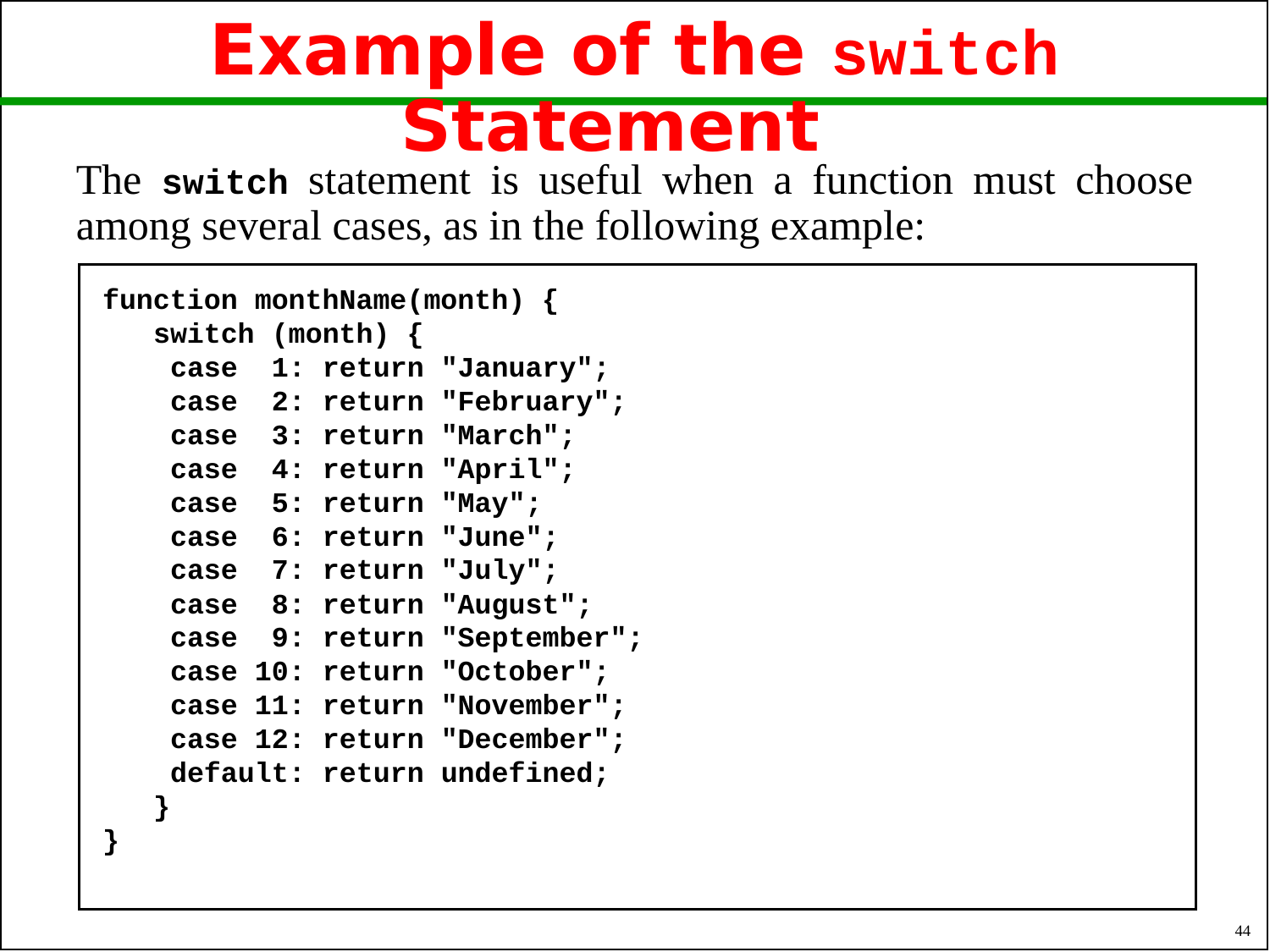

# Example of the switch Statement
The switch statement is useful when a function must choose among several cases, as in the following example:

function monthName(month) {
   switch (month) {
    case  1: return "January";
    case  2: return "February";
    case  3: return "March";
    case  4: return "April";
    case  5: return "May";
    case  6: return "June";
    case  7: return "July";
    case  8: return "August";
    case  9: return "September";
    case 10: return "October";
    case 11: return "November";
    case 12: return "December";
    default: return undefined;
   }
}
44